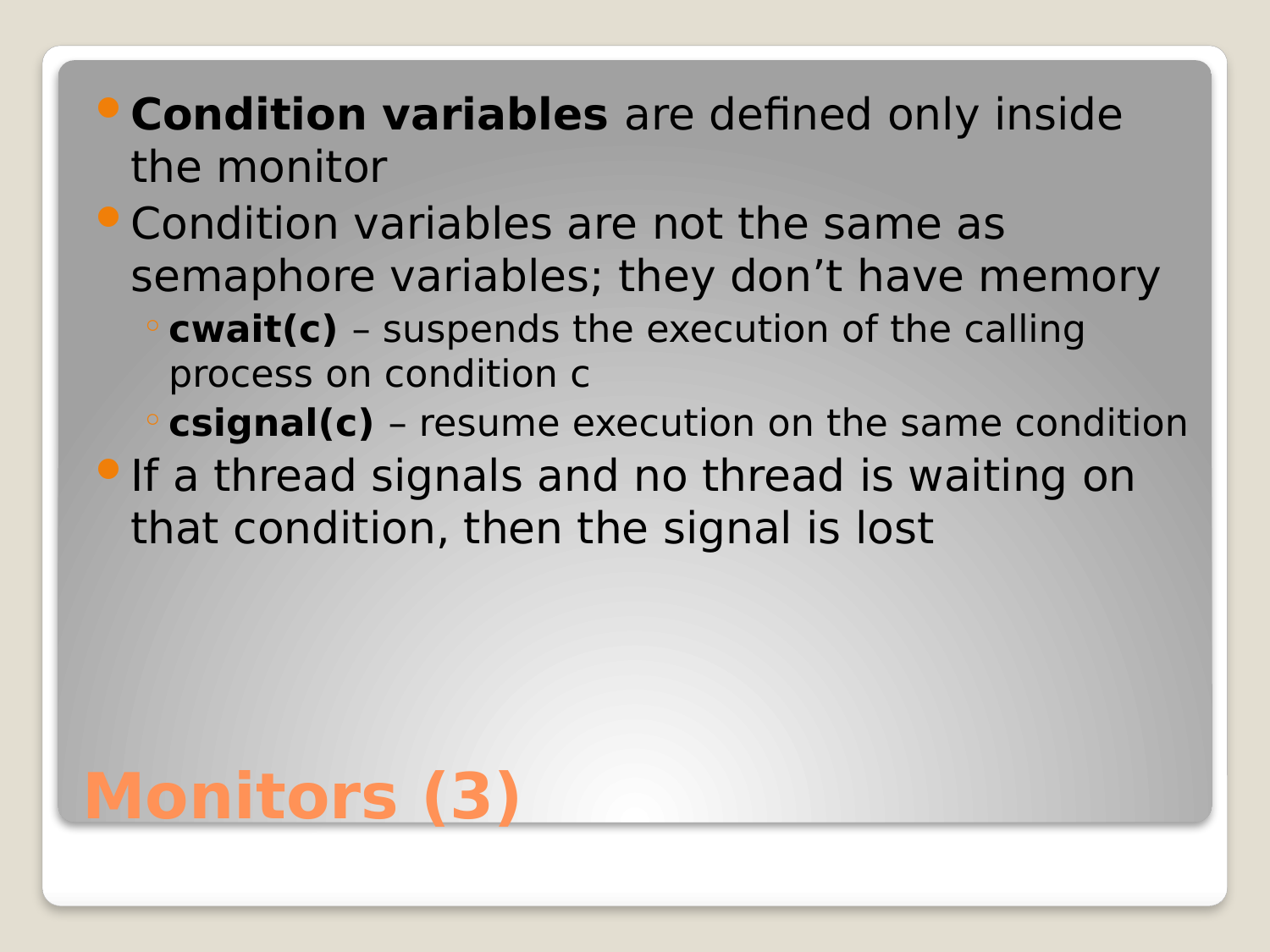

Condition variables are defined only inside the monitor
Condition variables are not the same as  semaphore variables; they don’t have memory
cwait(c) – suspends the execution of the calling process on condition c
csignal(c) – resume execution on the same condition
If a thread signals and no thread is waiting on that condition, then the signal is lost

# Monitors (3)